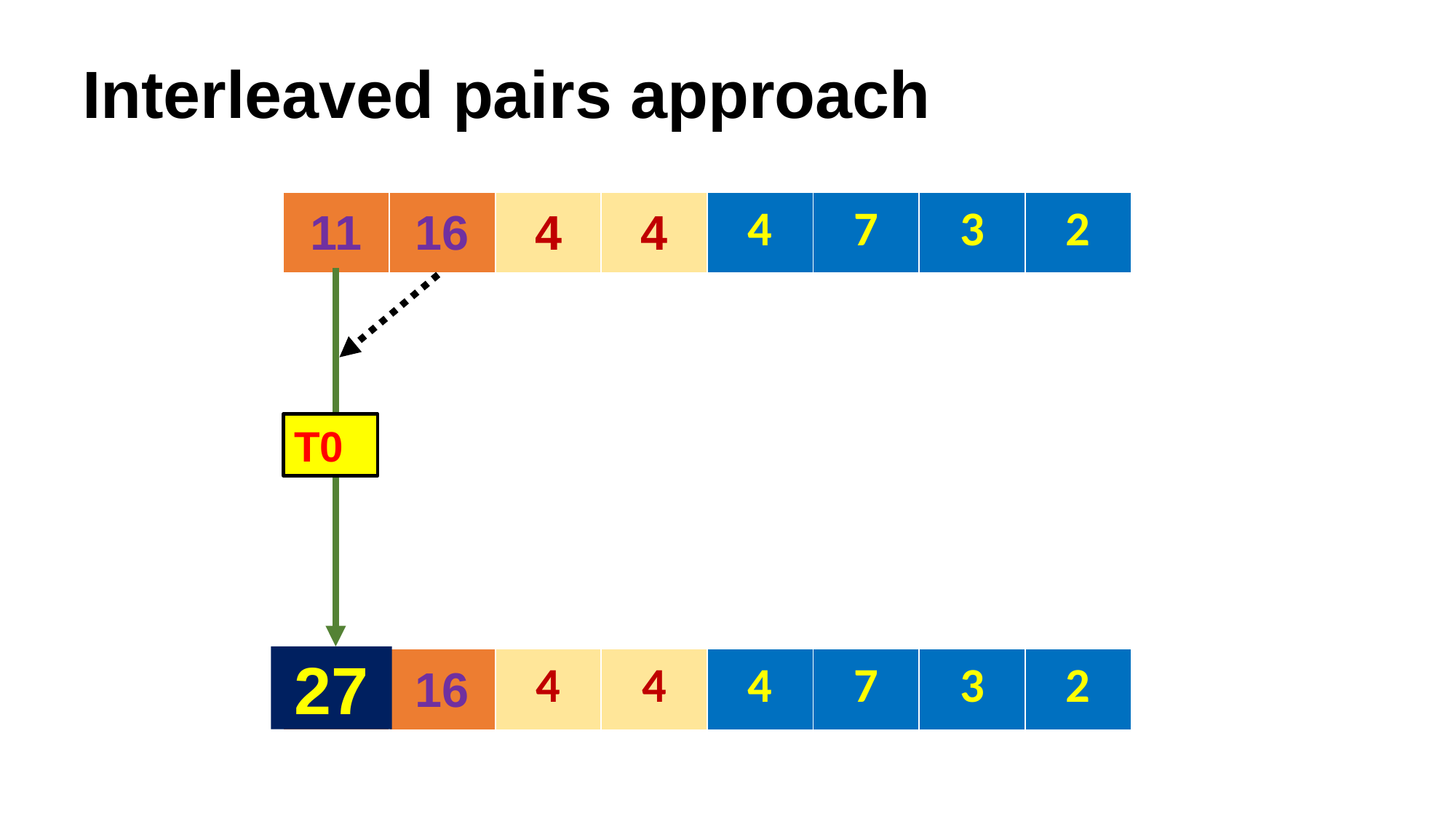

# Interleaved pairs approach
| 11 | 16 | 4 | 4 | 4 | 7 | 3 | 2 |
| --- | --- | --- | --- | --- | --- | --- | --- |
T0
27
| 11 | 16 | 4 | 4 | 4 | 7 | 3 | 2 |
| --- | --- | --- | --- | --- | --- | --- | --- |